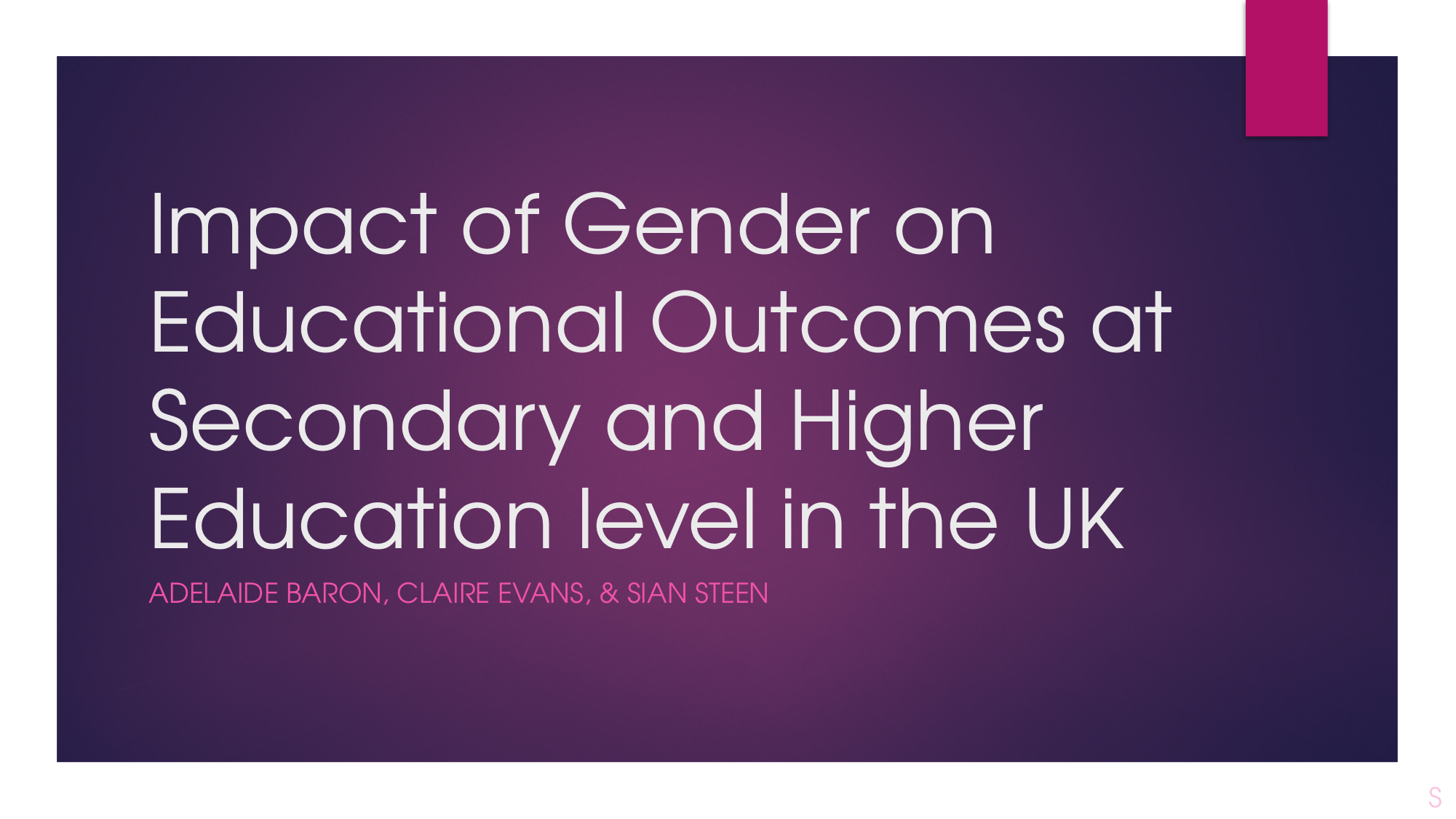

# Impact of Gender on Educational Outcomes at Secondary and Higher Education level in the UK
Adelaide Baron, Claire Evans, & Sian Steen
S